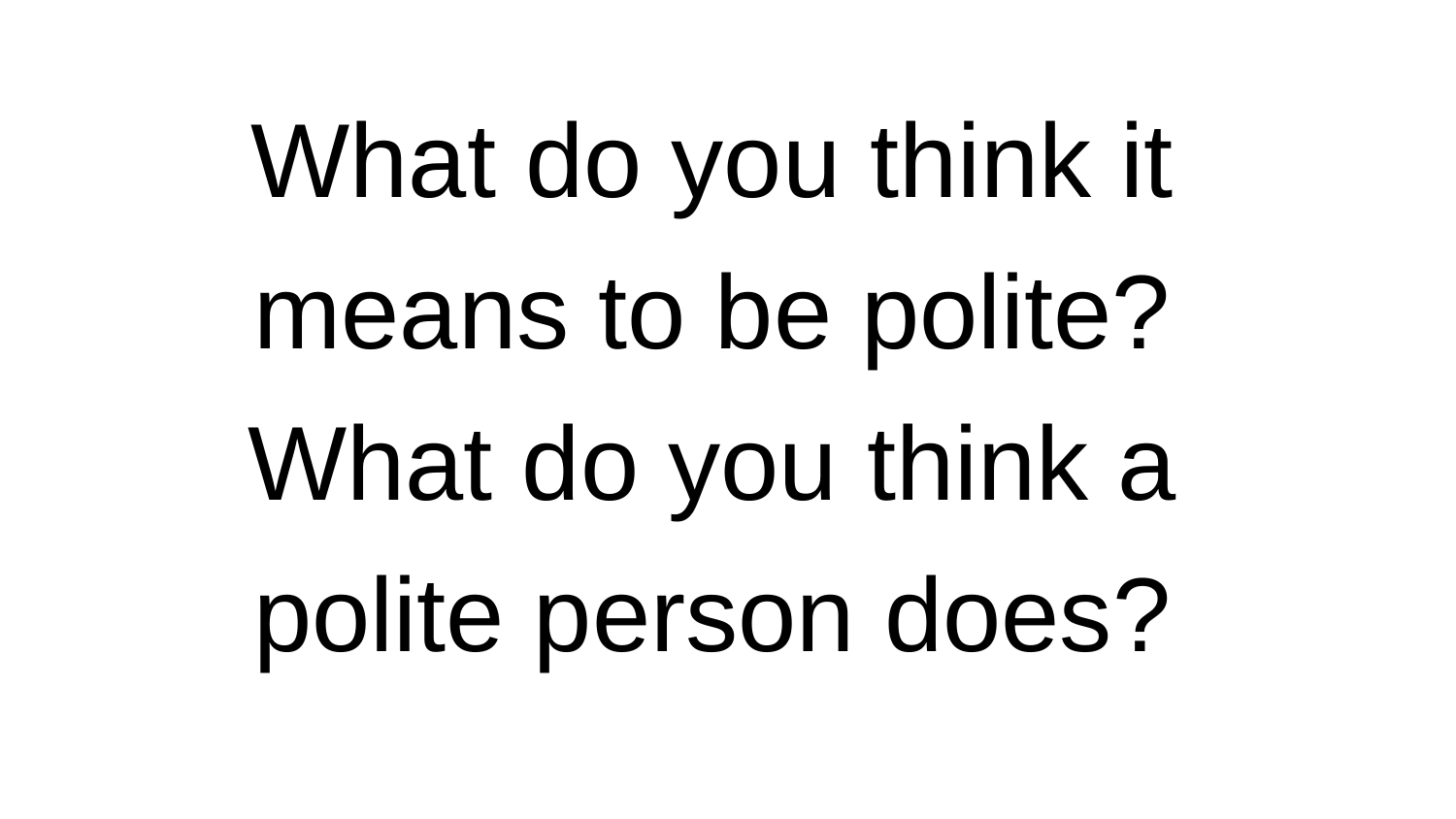

What do you think it means to be polite?
What do you think a polite person does?